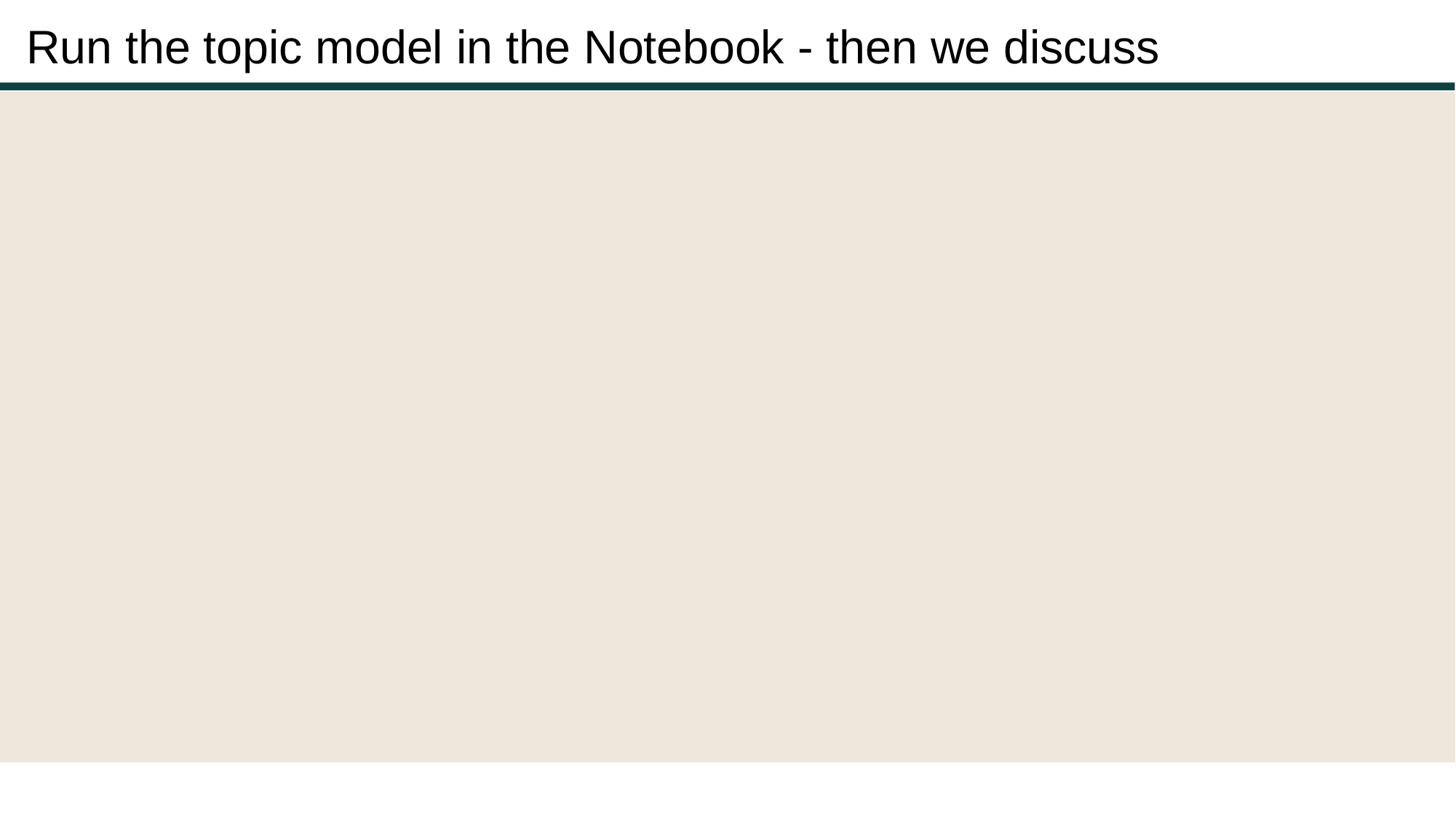

Run the topic model in the Notebook - then we discuss